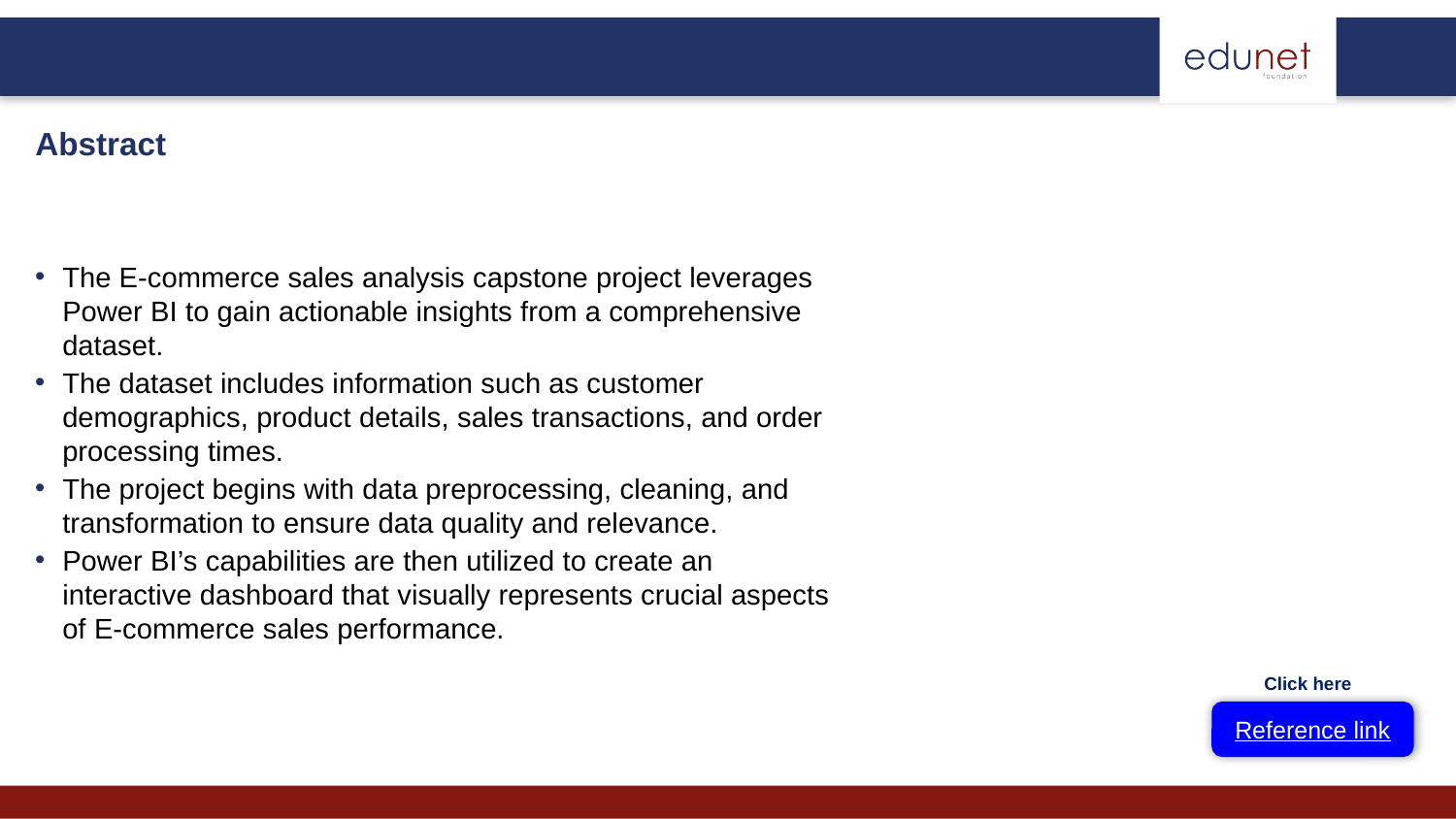

Abstract

The E-commerce sales analysis capstone project leverages Power BI to gain actionable insights from a comprehensive dataset.
The dataset includes information such as customer demographics, product details, sales transactions, and order processing times.
The project begins with data preprocessing, cleaning, and transformation to ensure data quality and relevance.
Power BI’s capabilities are then utilized to create an interactive dashboard that visually represents crucial aspects of E-commerce sales performance.
Click here
Reference link